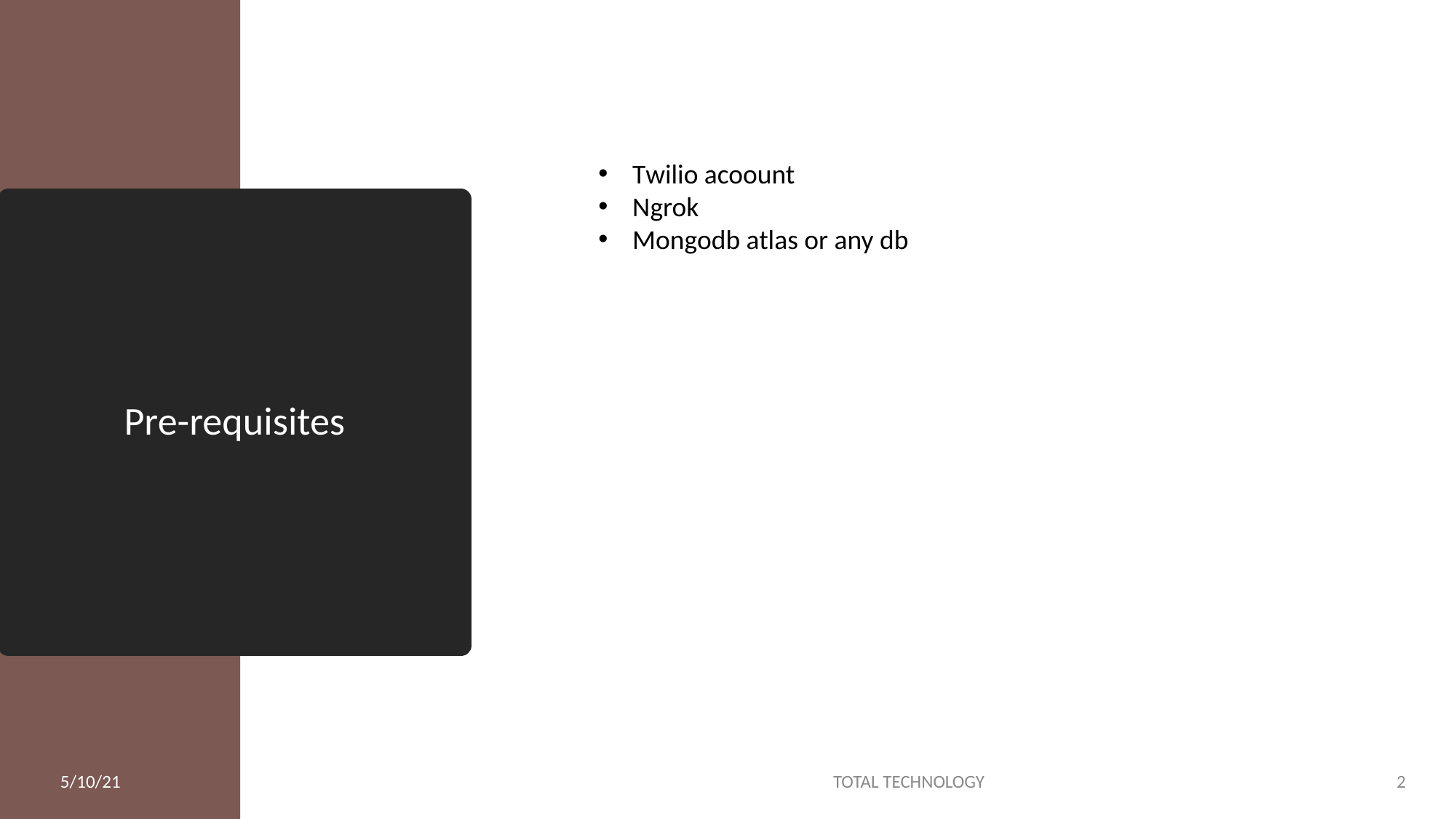

Twilio acoount
Ngrok
Mongodb atlas or any db

# Pre-requisites
5/10/21
TOTAL TECHNOLOGY
2